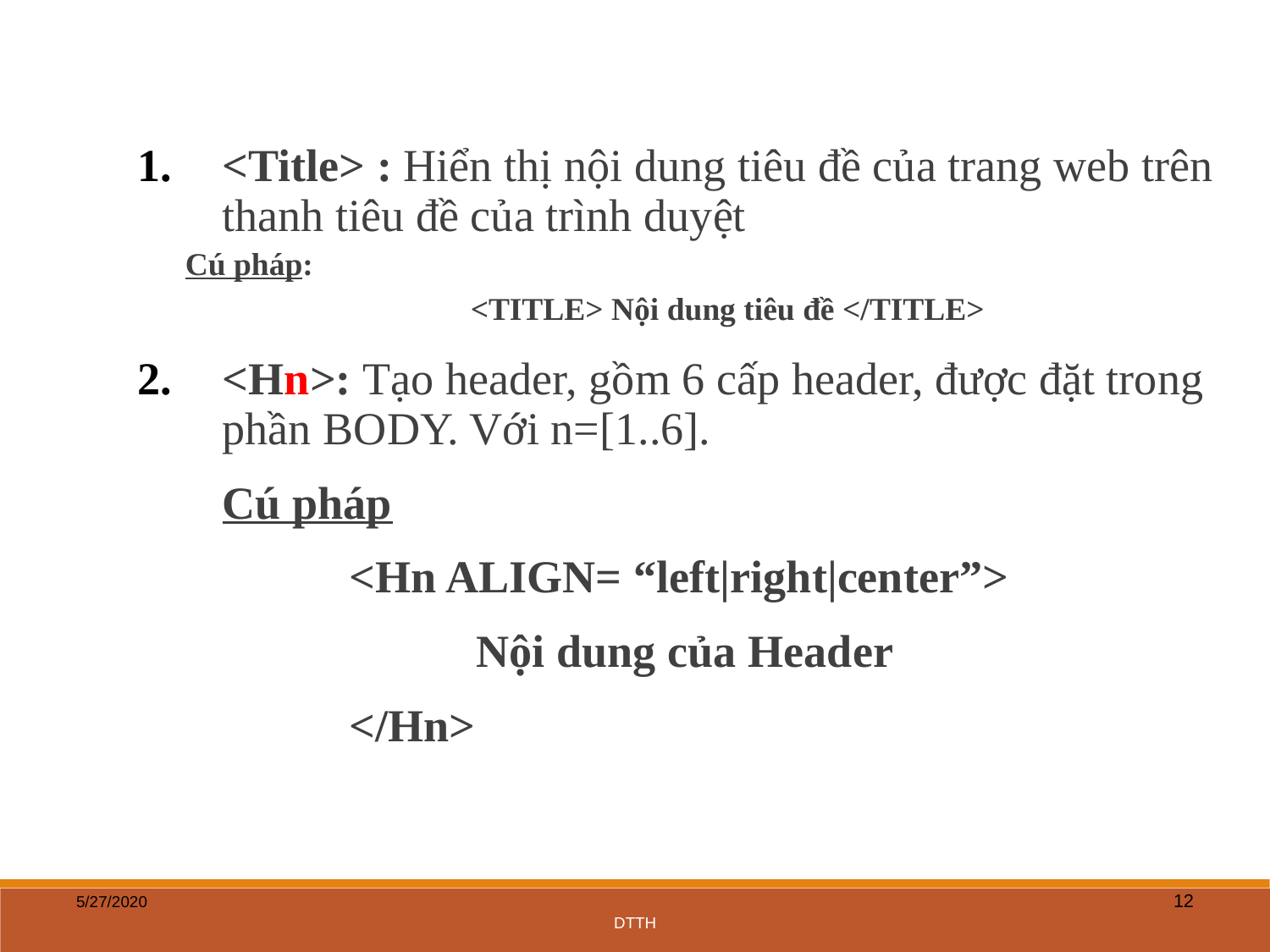

<Title> : Hiển thị nội dung tiêu đề của trang web trên thanh tiêu đề của trình duyệt
Cú pháp:
<TITLE> Nội dung tiêu đề </TITLE>
<Hn>: Tạo header, gồm 6 cấp header, được đặt trong phần BODY. Với n=[1..6].
	Cú pháp
		<Hn ALIGN= “left|right|center”>
			Nội dung của Header
		</Hn>
12
5/27/2020
DTTH